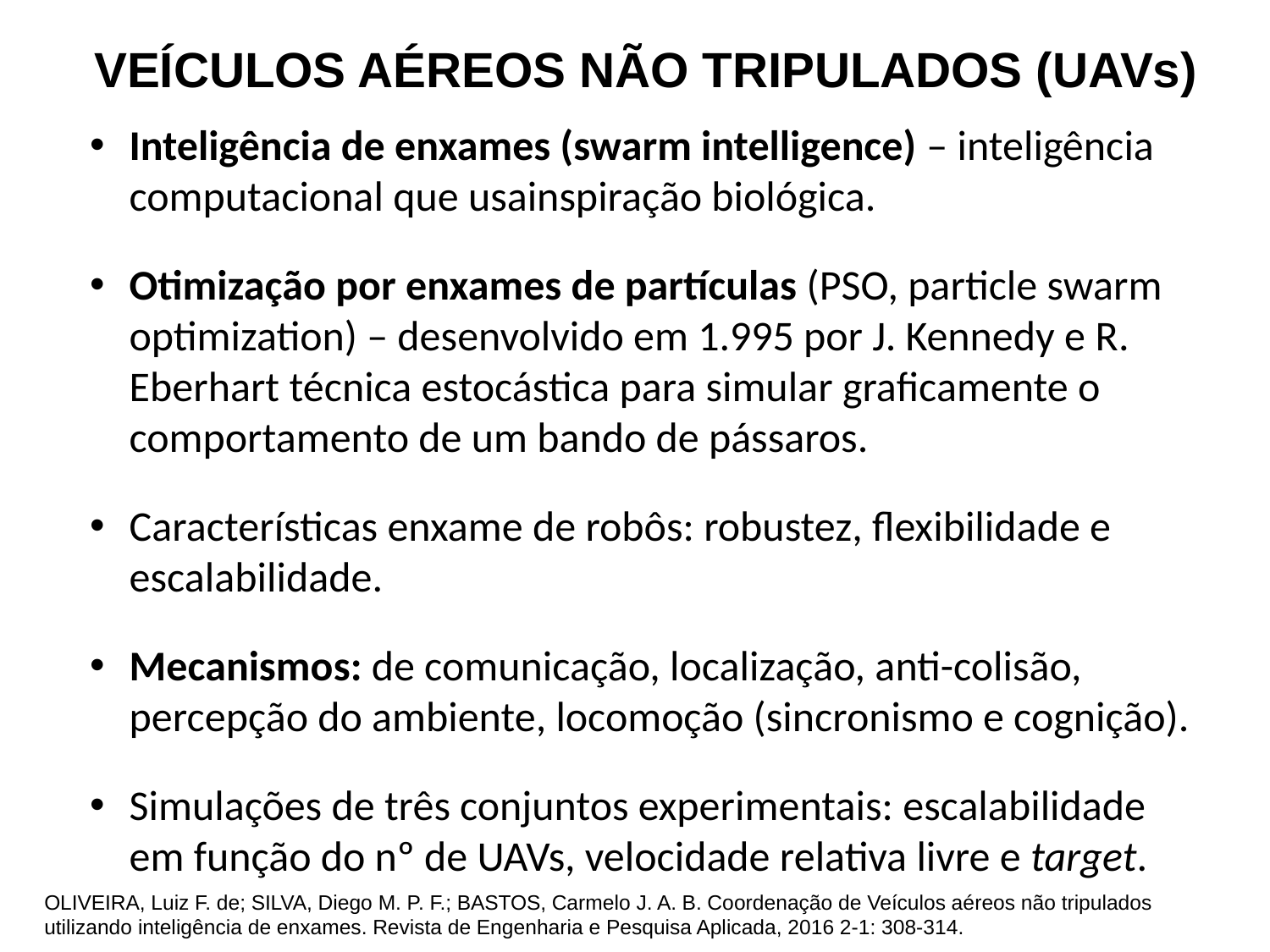

VEÍCULOS AÉREOS NÃO TRIPULADOS (UAVs)
Inteligência de enxames (swarm intelligence) – inteligência computacional que usainspiração biológica.

Otimização por enxames de partículas (PSO, particle swarm optimization) – desenvolvido em 1.995 por J. Kennedy e R. Eberhart técnica estocástica para simular graficamente o comportamento de um bando de pássaros.

Características enxame de robôs: robustez, flexibilidade e escalabilidade.

Mecanismos: de comunicação, localização, anti-colisão, percepção do ambiente, locomoção (sincronismo e cognição).

Simulações de três conjuntos experimentais: escalabilidade em função do nº de UAVs, velocidade relativa livre e target.
OLIVEIRA, Luiz F. de; SILVA, Diego M. P. F.; BASTOS, Carmelo J. A. B. Coordenação de Veículos aéreos não tripulados utilizando inteligência de enxames. Revista de Engenharia e Pesquisa Aplicada, 2016 2-1: 308-314.